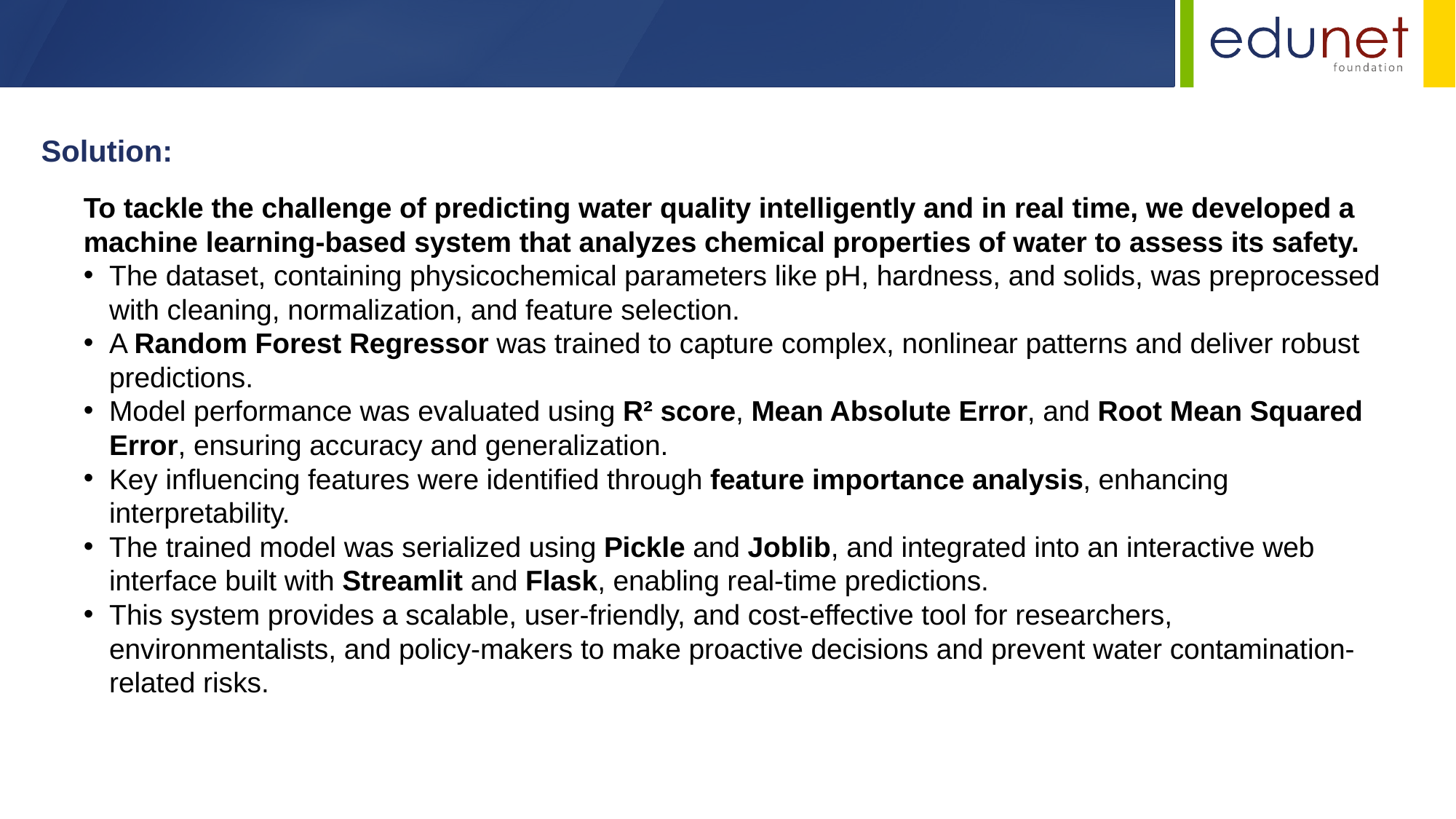

Solution:
To tackle the challenge of predicting water quality intelligently and in real time, we developed a machine learning-based system that analyzes chemical properties of water to assess its safety.
The dataset, containing physicochemical parameters like pH, hardness, and solids, was preprocessed with cleaning, normalization, and feature selection.
A Random Forest Regressor was trained to capture complex, nonlinear patterns and deliver robust predictions.
Model performance was evaluated using R² score, Mean Absolute Error, and Root Mean Squared Error, ensuring accuracy and generalization.
Key influencing features were identified through feature importance analysis, enhancing interpretability.
The trained model was serialized using Pickle and Joblib, and integrated into an interactive web interface built with Streamlit and Flask, enabling real-time predictions.
This system provides a scalable, user-friendly, and cost-effective tool for researchers, environmentalists, and policy-makers to make proactive decisions and prevent water contamination-related risks.